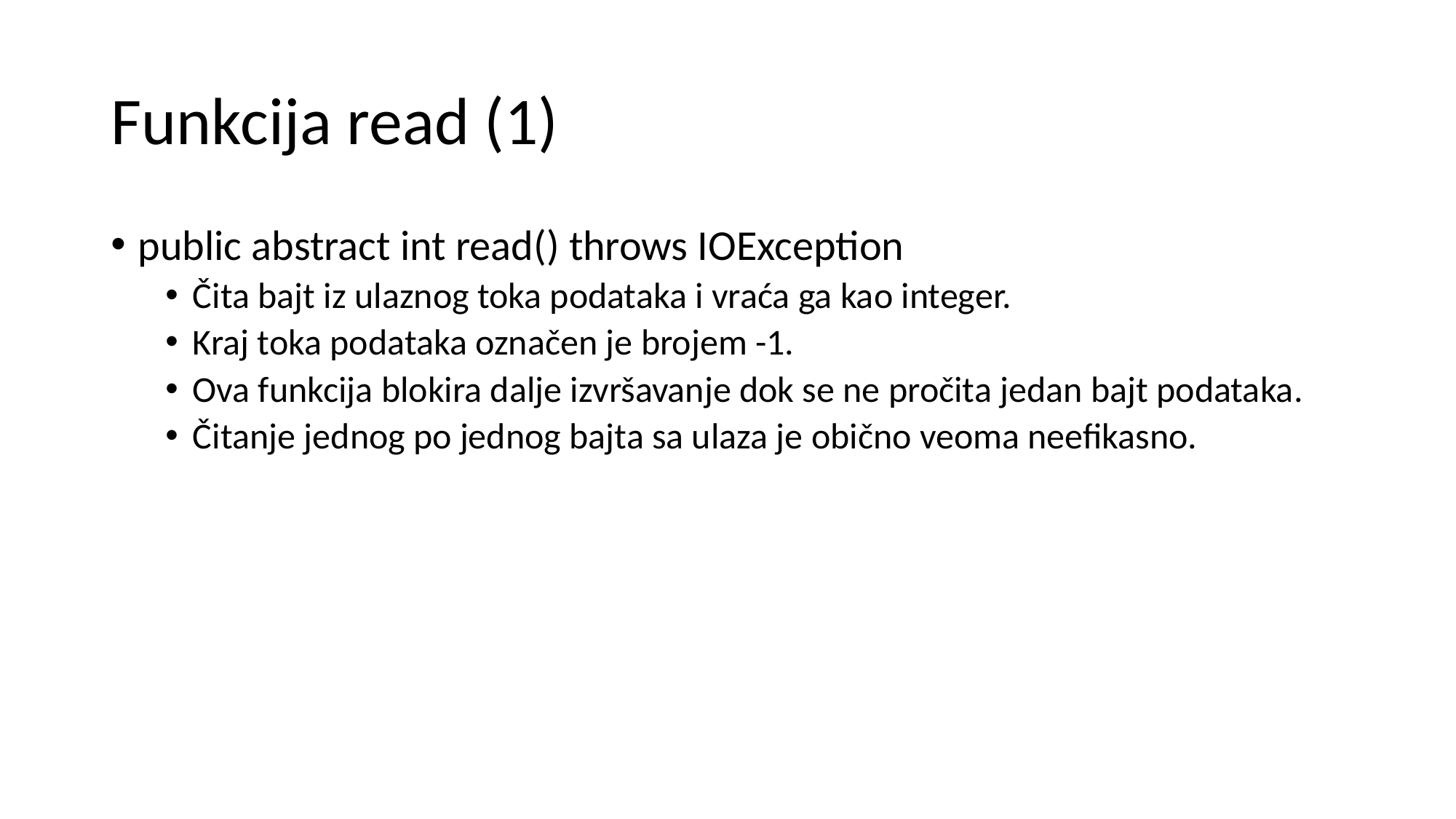

# Funkcija read (1)
public abstract int read() throws IOException
Čita bajt iz ulaznog toka podataka i vraća ga kao integer.
Kraj toka podataka označen je brojem -1.
Ova funkcija blokira dalje izvršavanje dok se ne pročita jedan bajt podataka.
Čitanje jednog po jednog bajta sa ulaza je obično veoma neefikasno.